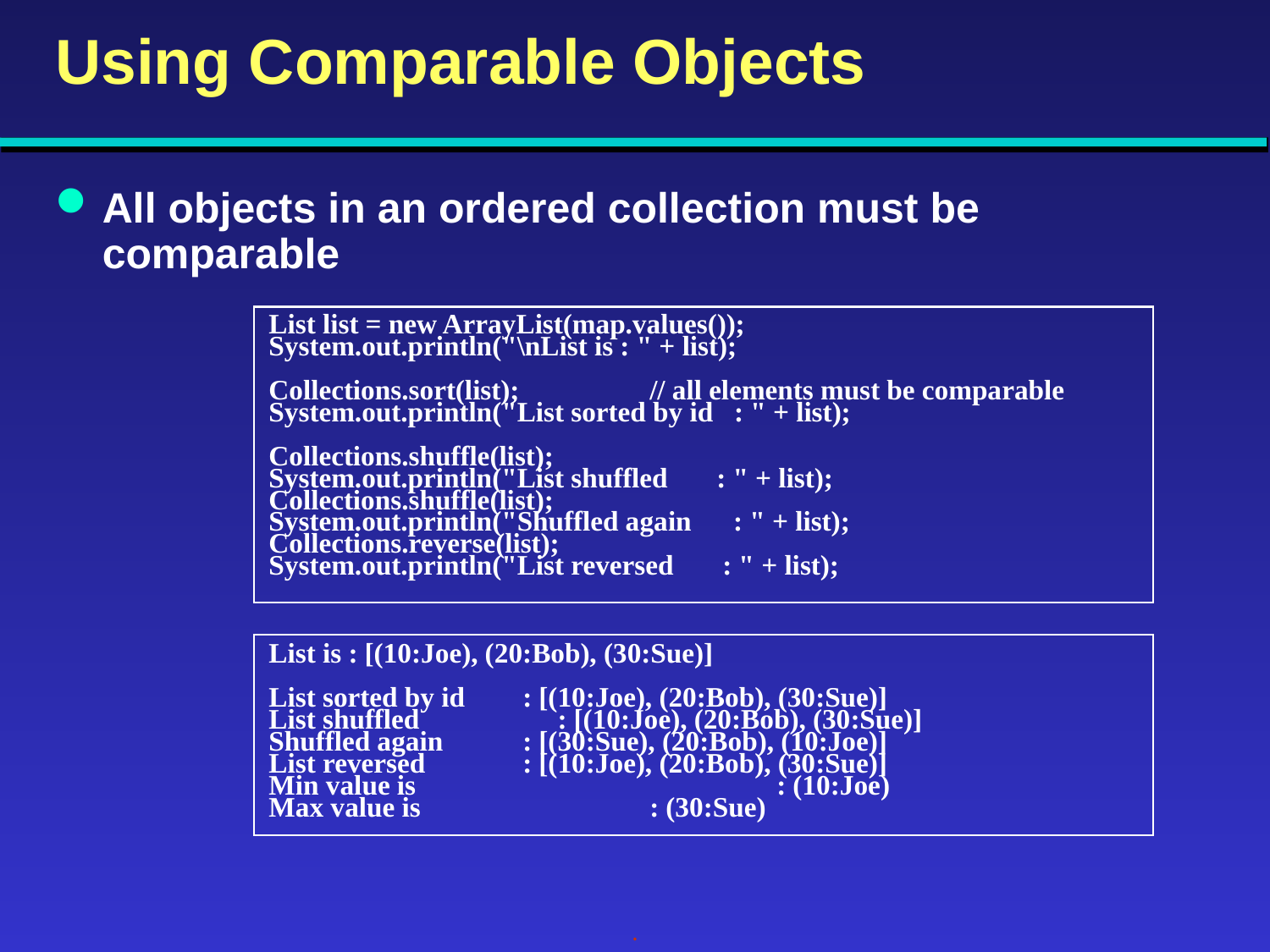

# Using Comparable Objects
All objects in an ordered collection must be comparable

List list = new ArrayList(map.values());
System.out.println("\nList is : " + list);

Collections.sort(list);		// all elements must be comparable
System.out.println("List sorted by id   : " + list);

Collections.shuffle(list);
System.out.println("List shuffled       : " + list);
Collections.shuffle(list);
System.out.println("Shuffled again      : " + list);
Collections.reverse(list);
System.out.println("List reversed       : " + list);

List is : [(10:Joe), (20:Bob), (30:Sue)]

List sorted by id	: [(10:Joe), (20:Bob), (30:Sue)]
List shuffled  	     : [(10:Joe), (20:Bob), (30:Sue)]
Shuffled again      	: [(30:Sue), (20:Bob), (10:Joe)]
List reversed       	: [(10:Joe), (20:Bob), (30:Sue)]
Min value is 			: (10:Joe)
Max value is 		: (30:Sue)

.